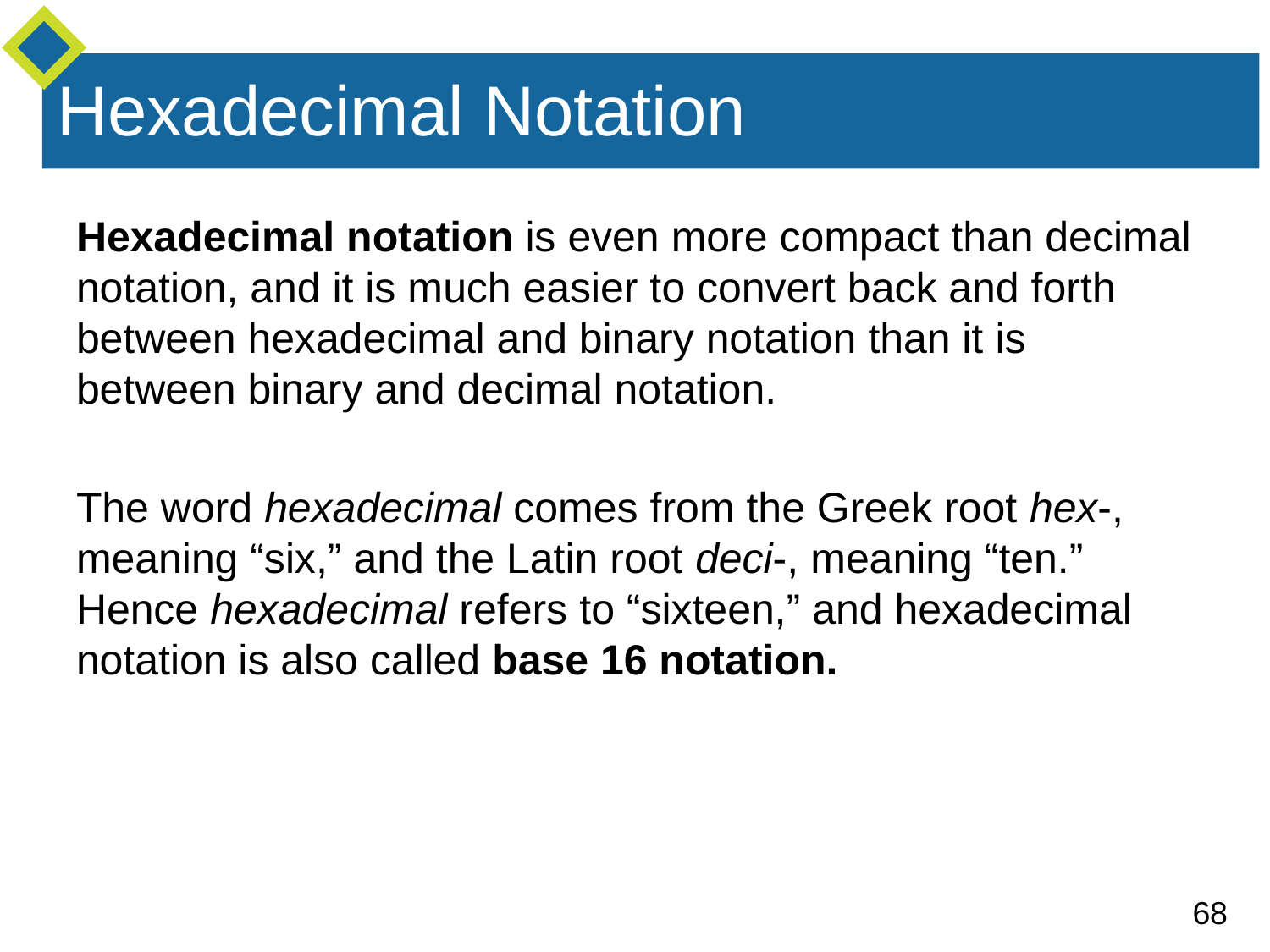

# Hexadecimal Notation
Hexadecimal notation is even more compact than decimal notation, and it is much easier to convert back and forth between hexadecimal and binary notation than it is between binary and decimal notation.

The word hexadecimal comes from the Greek root hex-, meaning “six,” and the Latin root deci-, meaning “ten.” Hence hexadecimal refers to “sixteen,” and hexadecimal notation is also called base 16 notation.